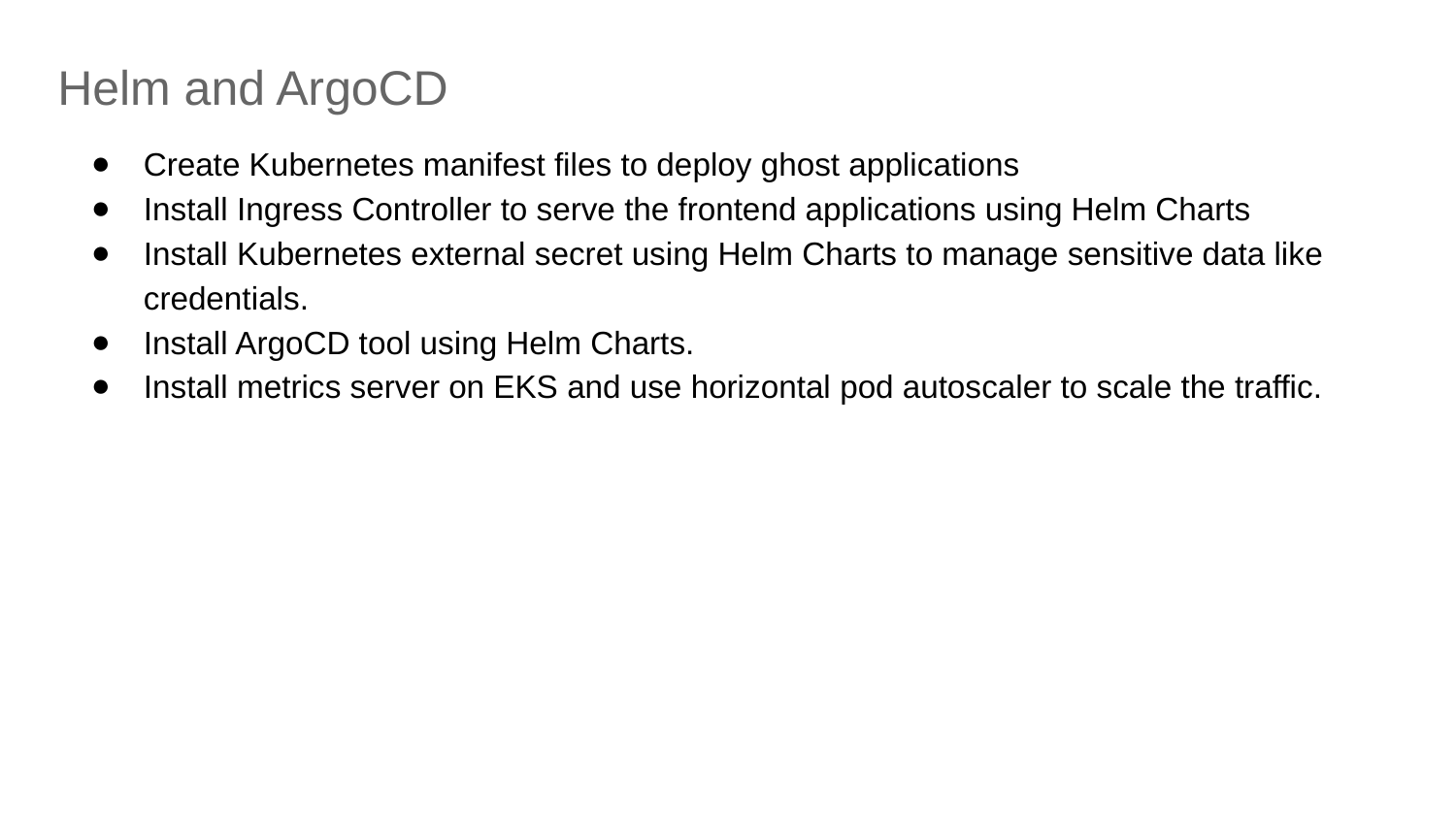

# Helm and ArgoCD
Create Kubernetes manifest files to deploy ghost applications
Install Ingress Controller to serve the frontend applications using Helm Charts
Install Kubernetes external secret using Helm Charts to manage sensitive data like credentials.
Install ArgoCD tool using Helm Charts.
Install metrics server on EKS and use horizontal pod autoscaler to scale the traffic.